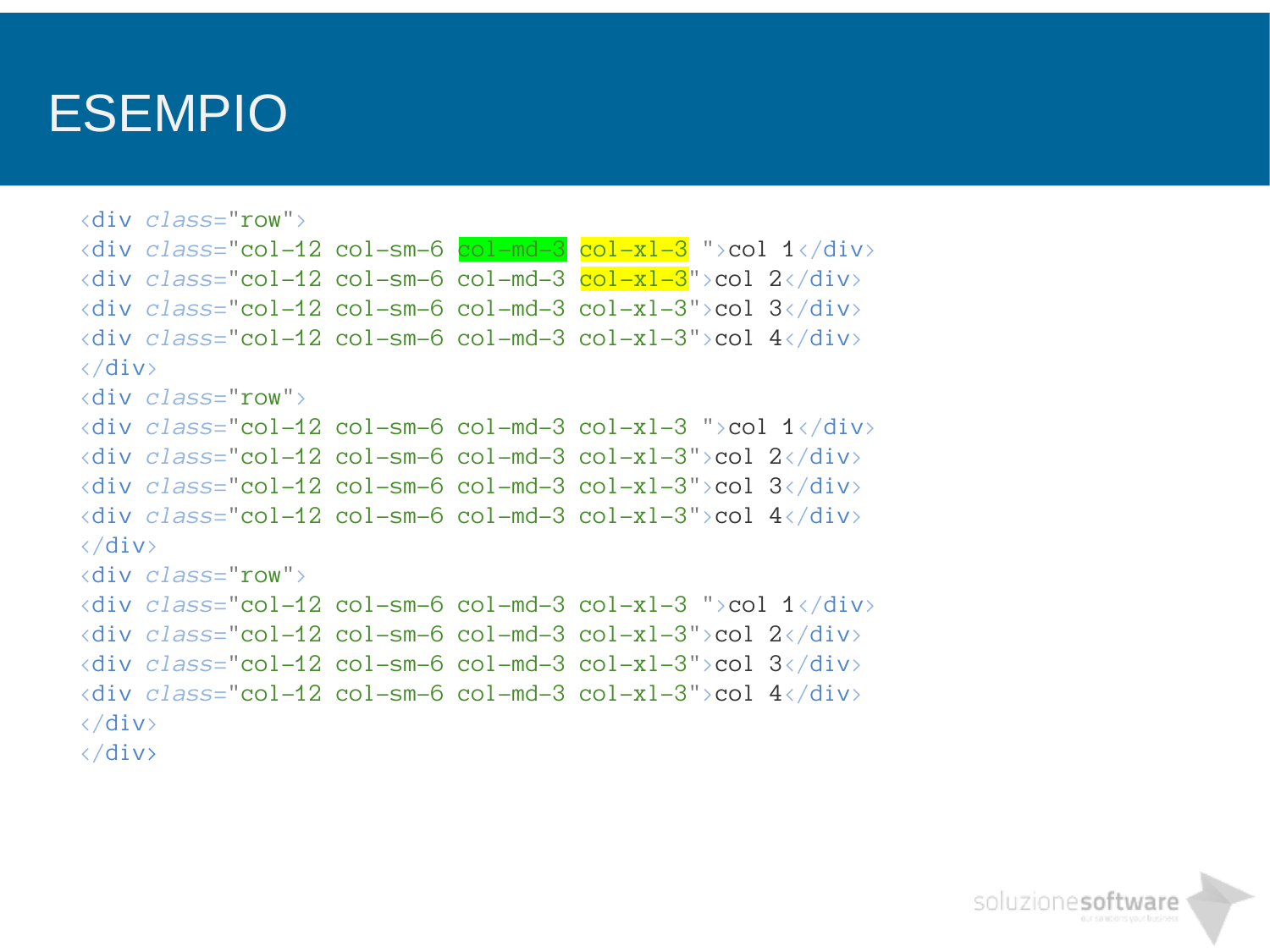

# Esempio
<div class="row">
<div class="col-12 col-sm-6 col-md-3 col-xl-3 ">col 1</div>
<div class="col-12 col-sm-6 col-md-3 col-xl-3">col 2</div>
<div class="col-12 col-sm-6 col-md-3 col-xl-3">col 3</div>
<div class="col-12 col-sm-6 col-md-3 col-xl-3">col 4</div>
</div>
<div class="row">
<div class="col-12 col-sm-6 col-md-3 col-xl-3 ">col 1</div>
<div class="col-12 col-sm-6 col-md-3 col-xl-3">col 2</div>
<div class="col-12 col-sm-6 col-md-3 col-xl-3">col 3</div>
<div class="col-12 col-sm-6 col-md-3 col-xl-3">col 4</div>
</div>
<div class="row">
<div class="col-12 col-sm-6 col-md-3 col-xl-3 ">col 1</div>
<div class="col-12 col-sm-6 col-md-3 col-xl-3">col 2</div>
<div class="col-12 col-sm-6 col-md-3 col-xl-3">col 3</div>
<div class="col-12 col-sm-6 col-md-3 col-xl-3">col 4</div>
</div>
</div>